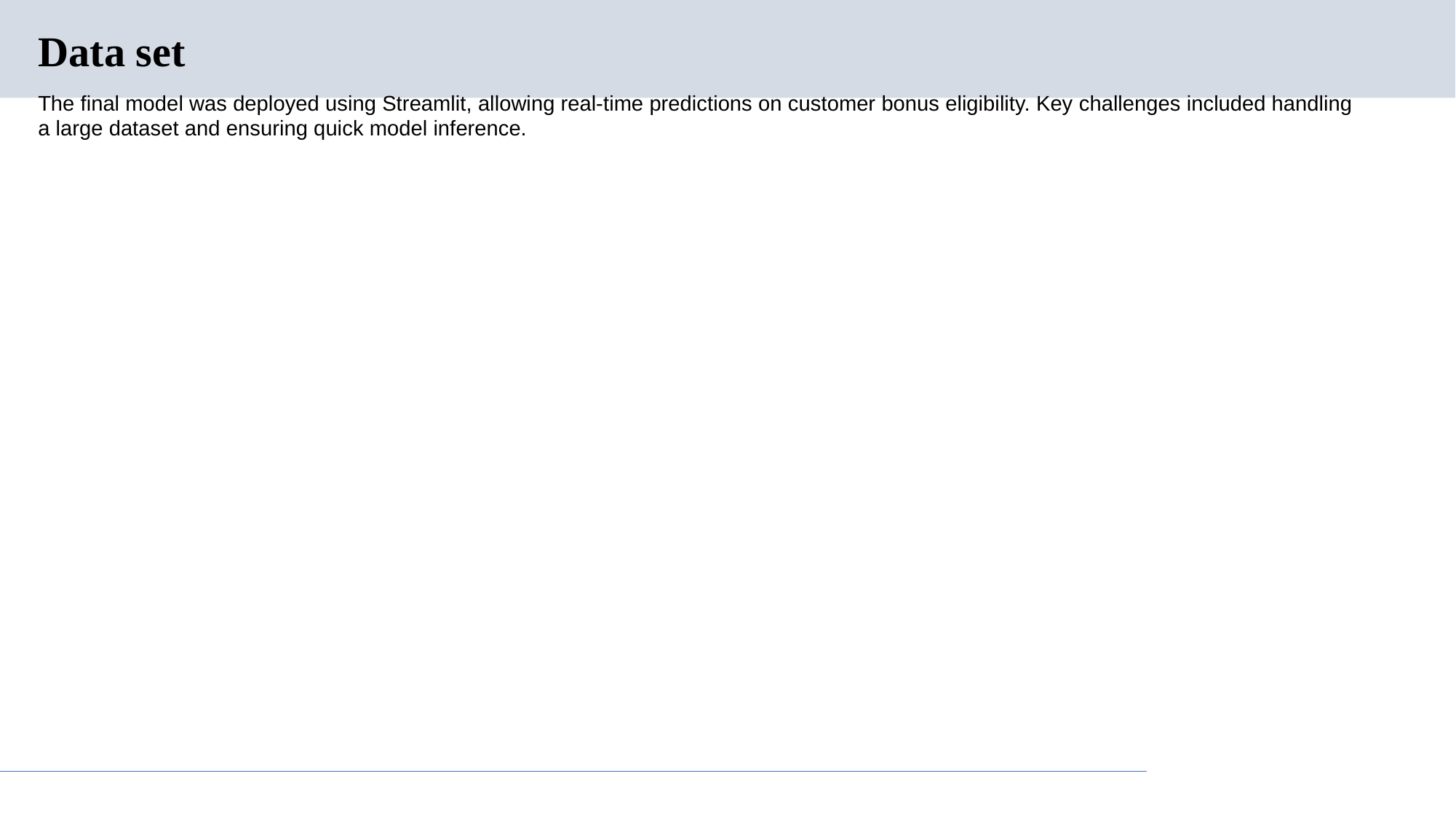

# Data set
The final model was deployed using Streamlit, allowing real-time predictions on customer bonus eligibility. Key challenges included handling a large dataset and ensuring quick model inference.